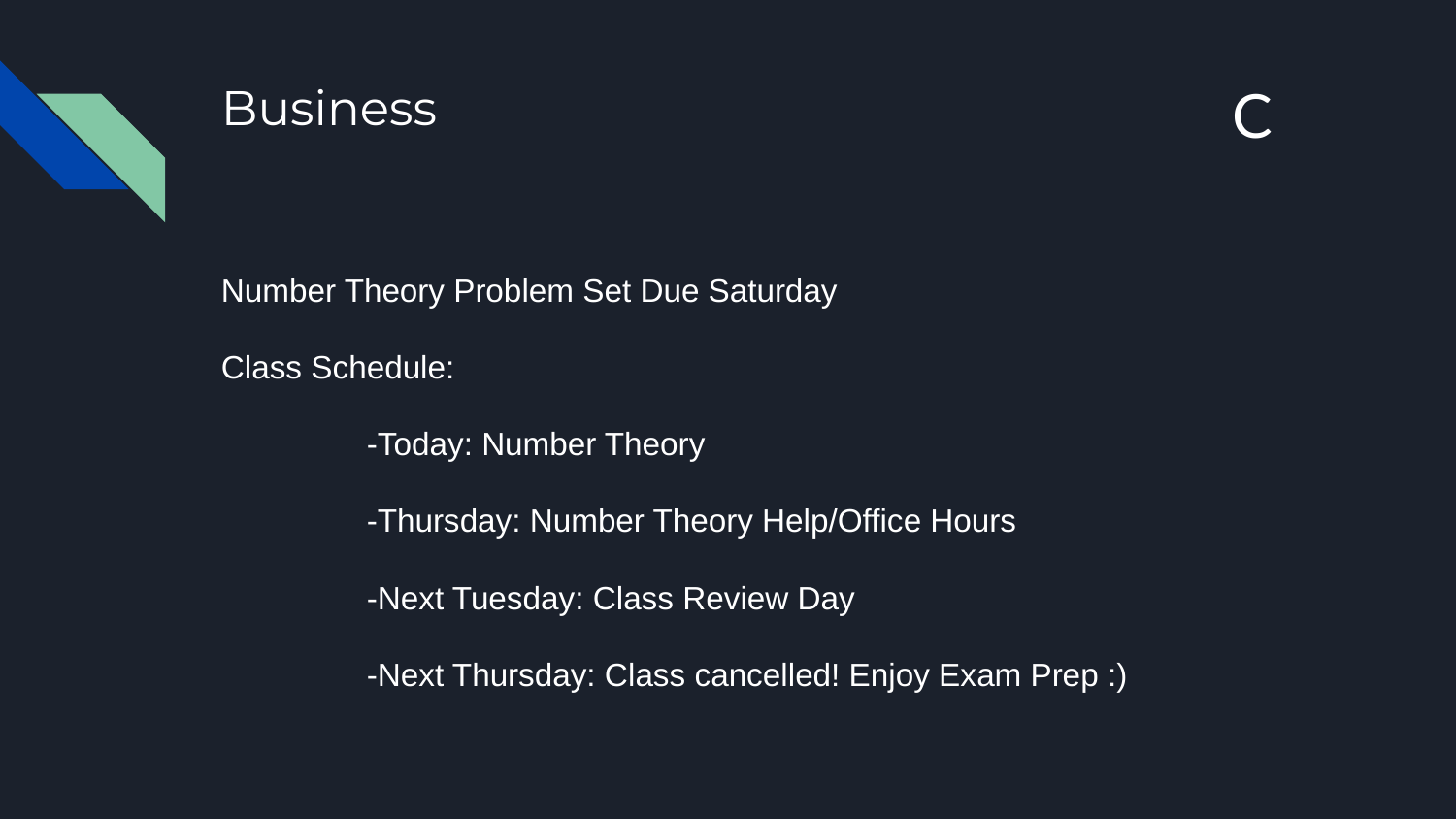

# Business
C

Number Theory Problem Set Due Saturday
Class Schedule:
	-Today: Number Theory
	-Thursday: Number Theory Help/Office Hours
	-Next Tuesday: Class Review Day
	-Next Thursday: Class cancelled! Enjoy Exam Prep :)